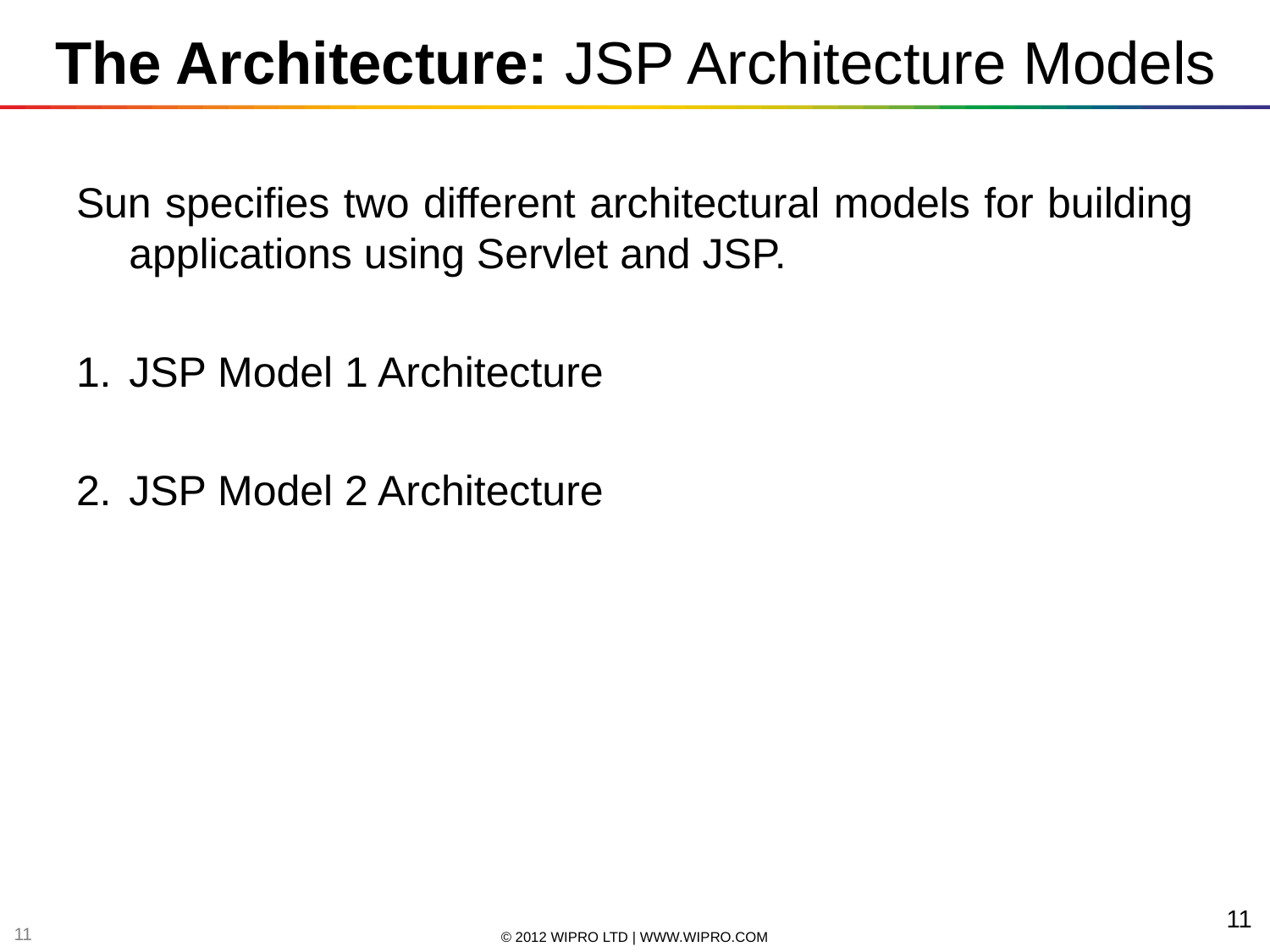

# The Architecture: JSP Architecture Models
Sun specifies two different architectural models for building applications using Servlet and JSP.

JSP Model 1 Architecture

JSP Model 2 Architecture
11